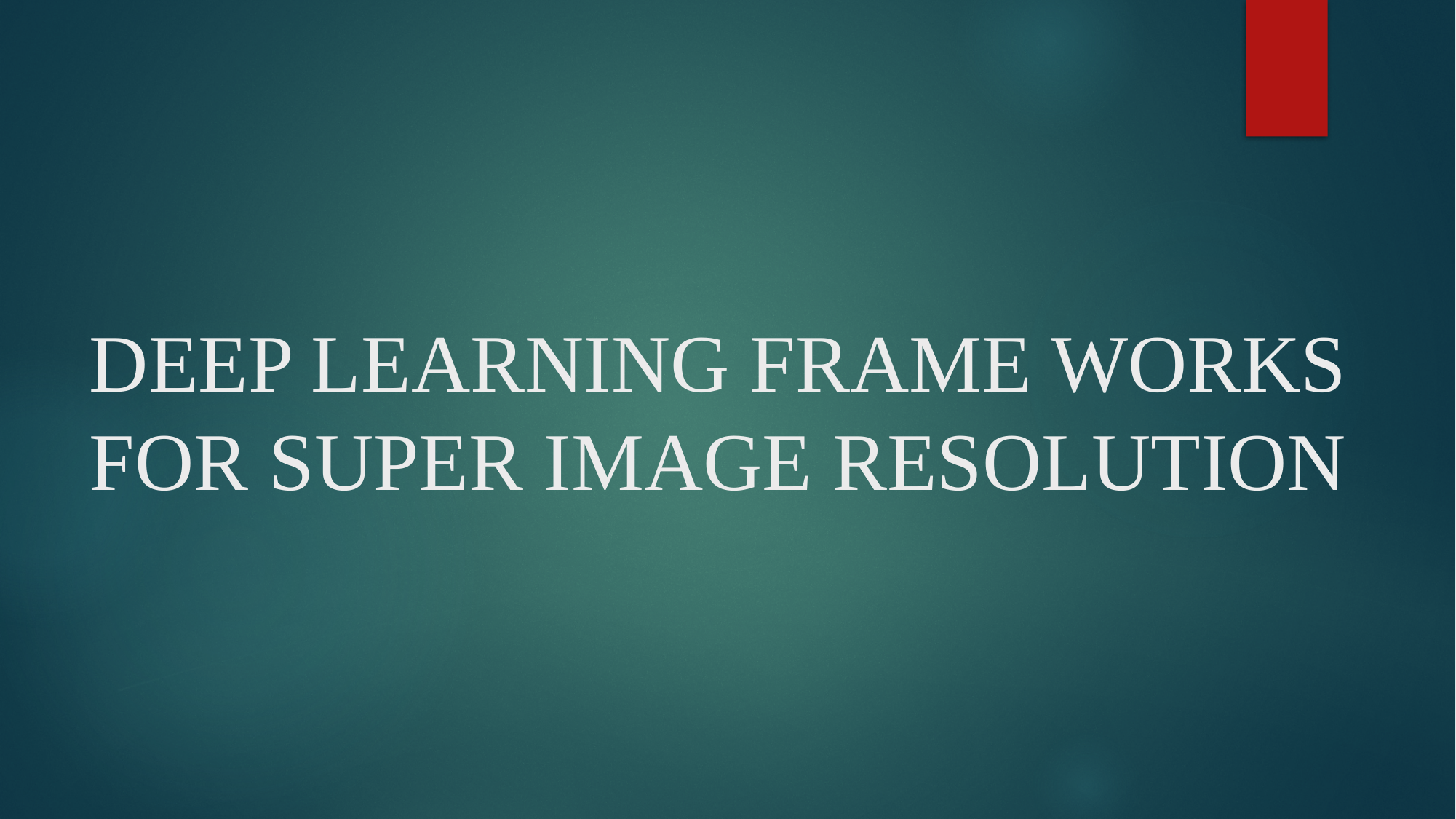

# DEEP LEARNING FRAME WORKS FOR SUPER IMAGE RESOLUTION